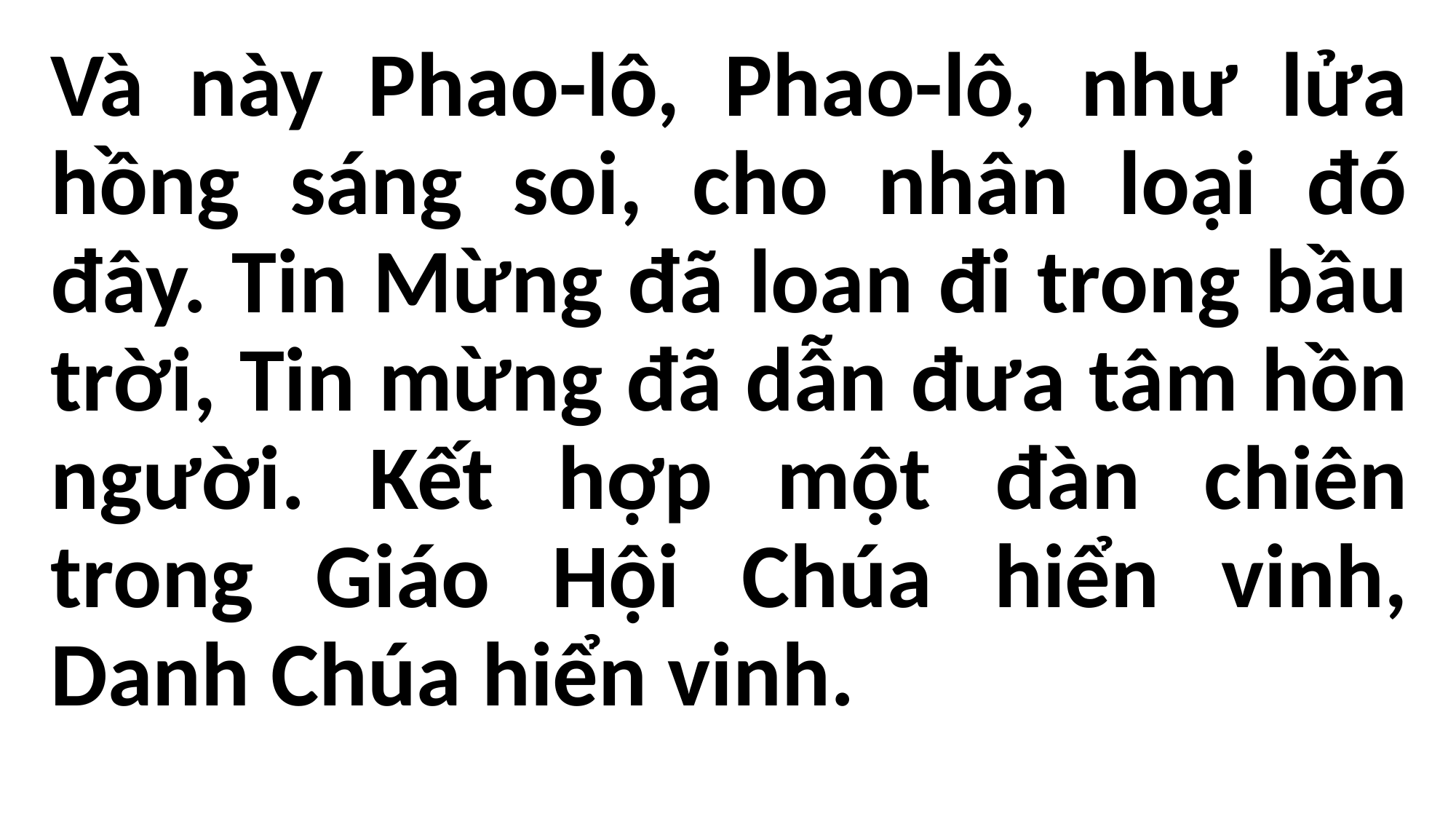

Và này Phao-lô, Phao-lô, như lửa hồng sáng soi, cho nhân loại đó đây. Tin Mừng đã loan đi trong bầu trời, Tin mừng đã dẫn đưa tâm hồn người. Kết hợp một đàn chiên trong Giáo Hội Chúa hiển vinh, Danh Chúa hiển vinh.